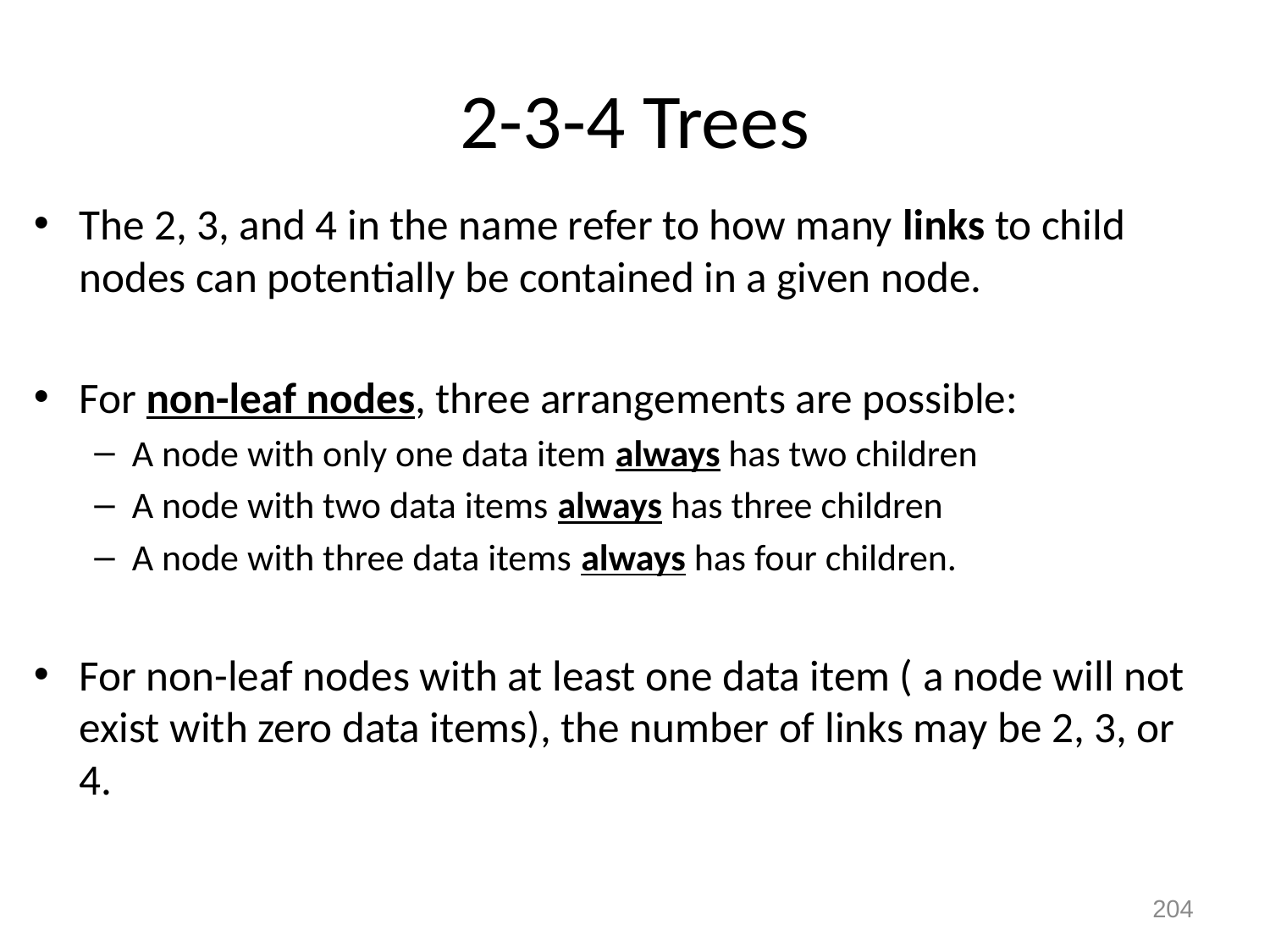

# 2-3-4 Trees
The 2, 3, and 4 in the name refer to how many links to child nodes can potentially be contained in a given node.

For non-leaf nodes, three arrangements are possible:
A node with only one data item always has two children
A node with two data items always has three children
A node with three data items always has four children.

For non-leaf nodes with at least one data item ( a node will not exist with zero data items), the number of links may be 2, 3, or 4.
204